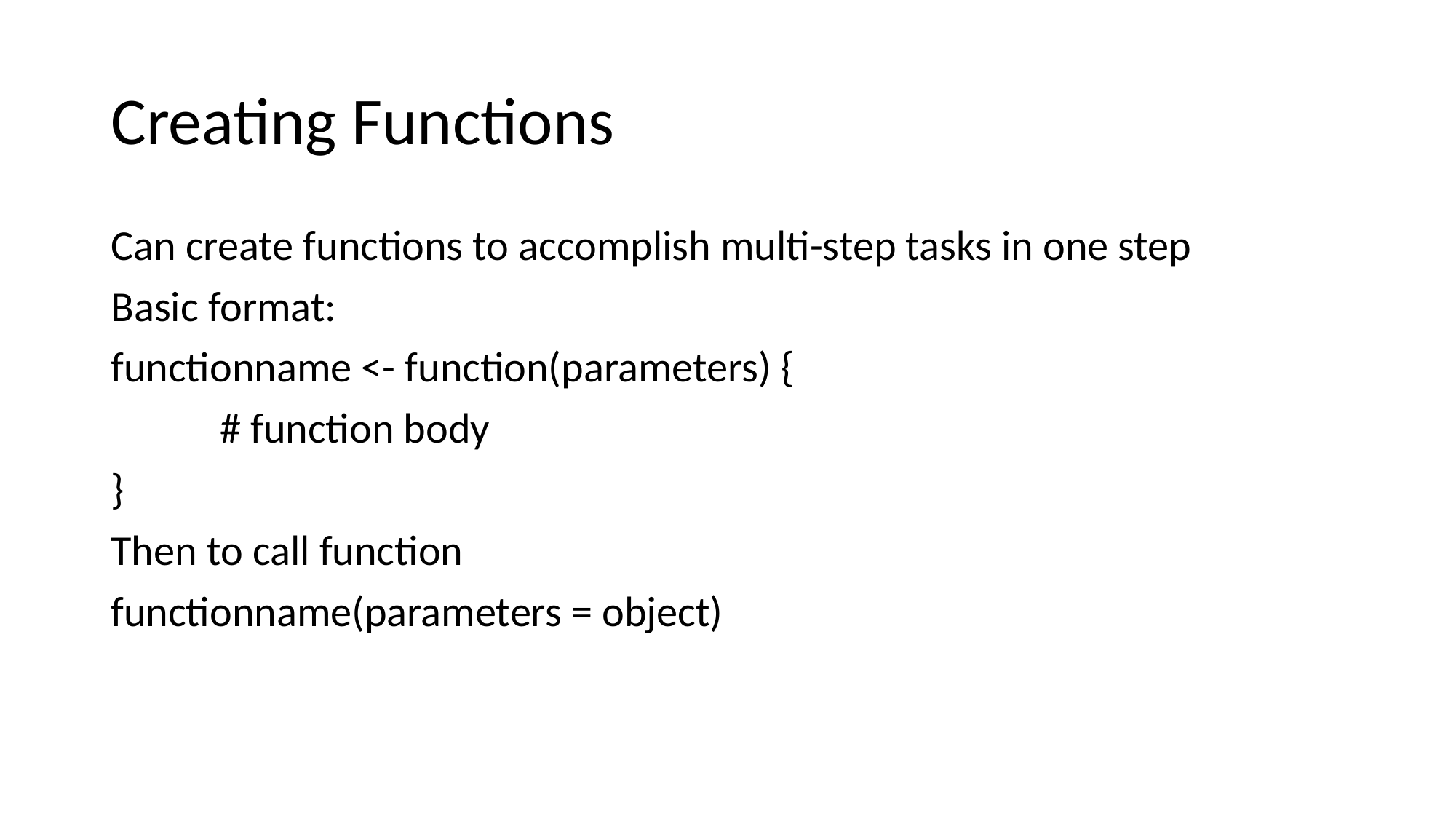

# Creating Functions
Can create functions to accomplish multi-step tasks in one step
Basic format:
functionname <- function(parameters) {
	# function body
}
Then to call function
functionname(parameters = object)